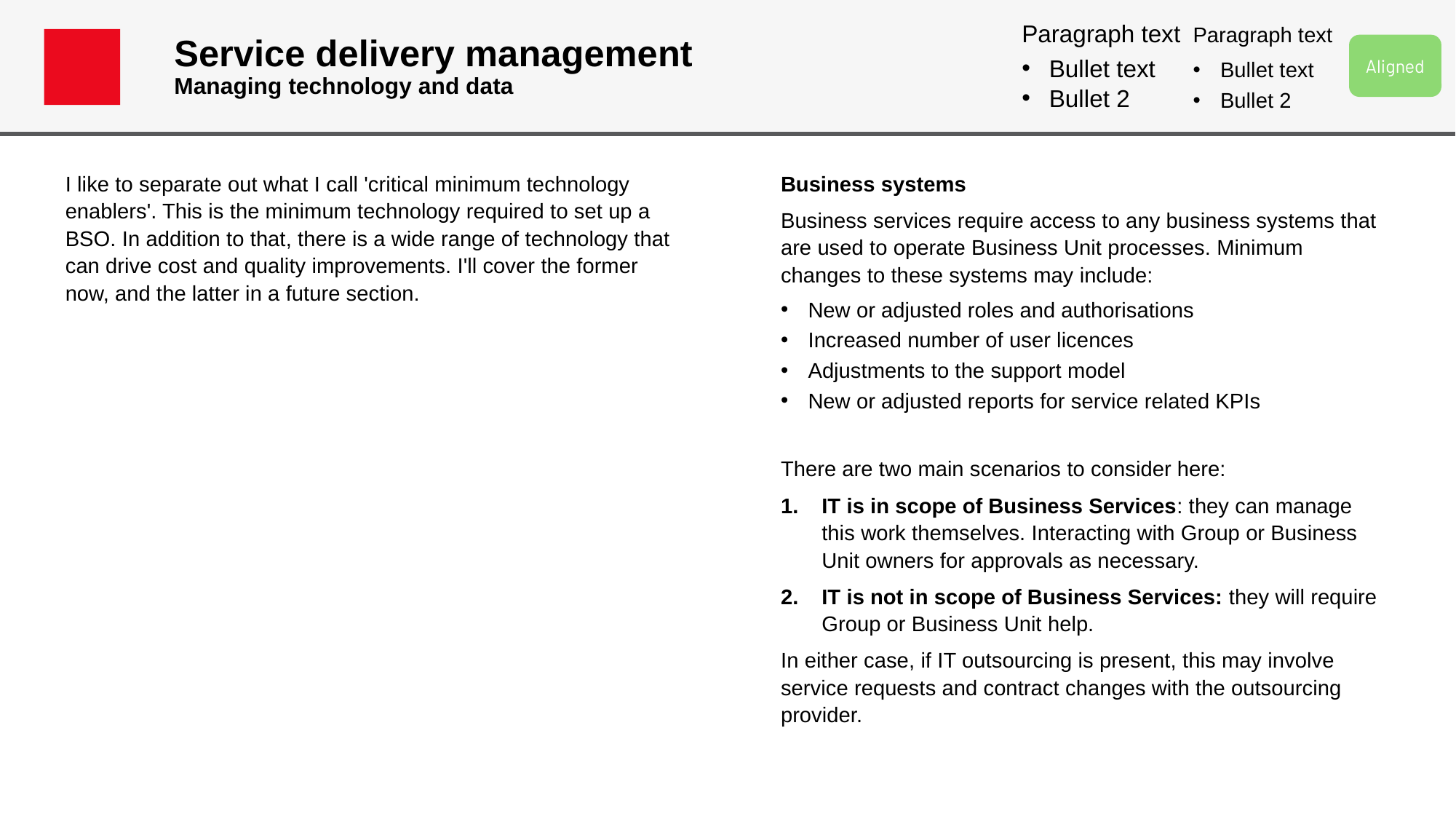

Paragraph text
Bullet text
Bullet 2
Paragraph text
Bullet text
Bullet 2
# Service delivery management Managing technology and data
Aligned
I like to separate out what I call 'critical minimum technology enablers'. This is the minimum technology required to set up a BSO. In addition to that, there is a wide range of technology that can drive cost and quality improvements. I'll cover the former now, and the latter in a future section.
Business systems
Business services require access to any business systems that are used to operate Business Unit processes. Minimum changes to these systems may include:
New or adjusted roles and authorisations
Increased number of user licences
Adjustments to the support model
New or adjusted reports for service related KPIs

There are two main scenarios to consider here:
IT is in scope of Business Services: they can manage this work themselves. Interacting with Group or Business Unit owners for approvals as necessary.
IT is not in scope of Business Services: they will require Group or Business Unit help.
In either case, if IT outsourcing is present, this may involve service requests and contract changes with the outsourcing provider.